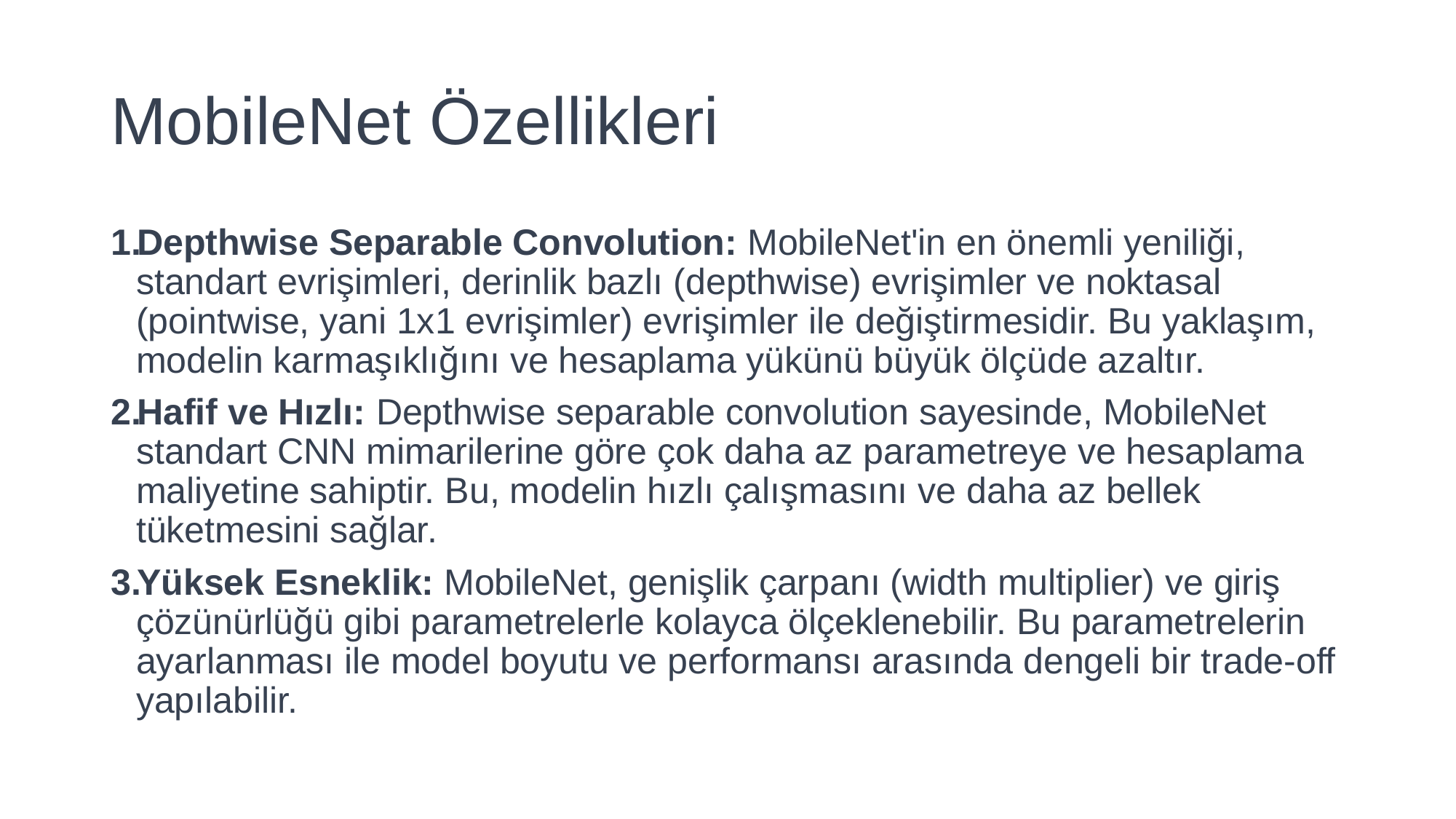

# MobileNet Özellikleri
Depthwise Separable Convolution: MobileNet'in en önemli yeniliği, standart evrişimleri, derinlik bazlı (depthwise) evrişimler ve noktasal (pointwise, yani 1x1 evrişimler) evrişimler ile değiştirmesidir. Bu yaklaşım, modelin karmaşıklığını ve hesaplama yükünü büyük ölçüde azaltır.
Hafif ve Hızlı: Depthwise separable convolution sayesinde, MobileNet standart CNN mimarilerine göre çok daha az parametreye ve hesaplama maliyetine sahiptir. Bu, modelin hızlı çalışmasını ve daha az bellek tüketmesini sağlar.
Yüksek Esneklik: MobileNet, genişlik çarpanı (width multiplier) ve giriş çözünürlüğü gibi parametrelerle kolayca ölçeklenebilir. Bu parametrelerin ayarlanması ile model boyutu ve performansı arasında dengeli bir trade-off yapılabilir.